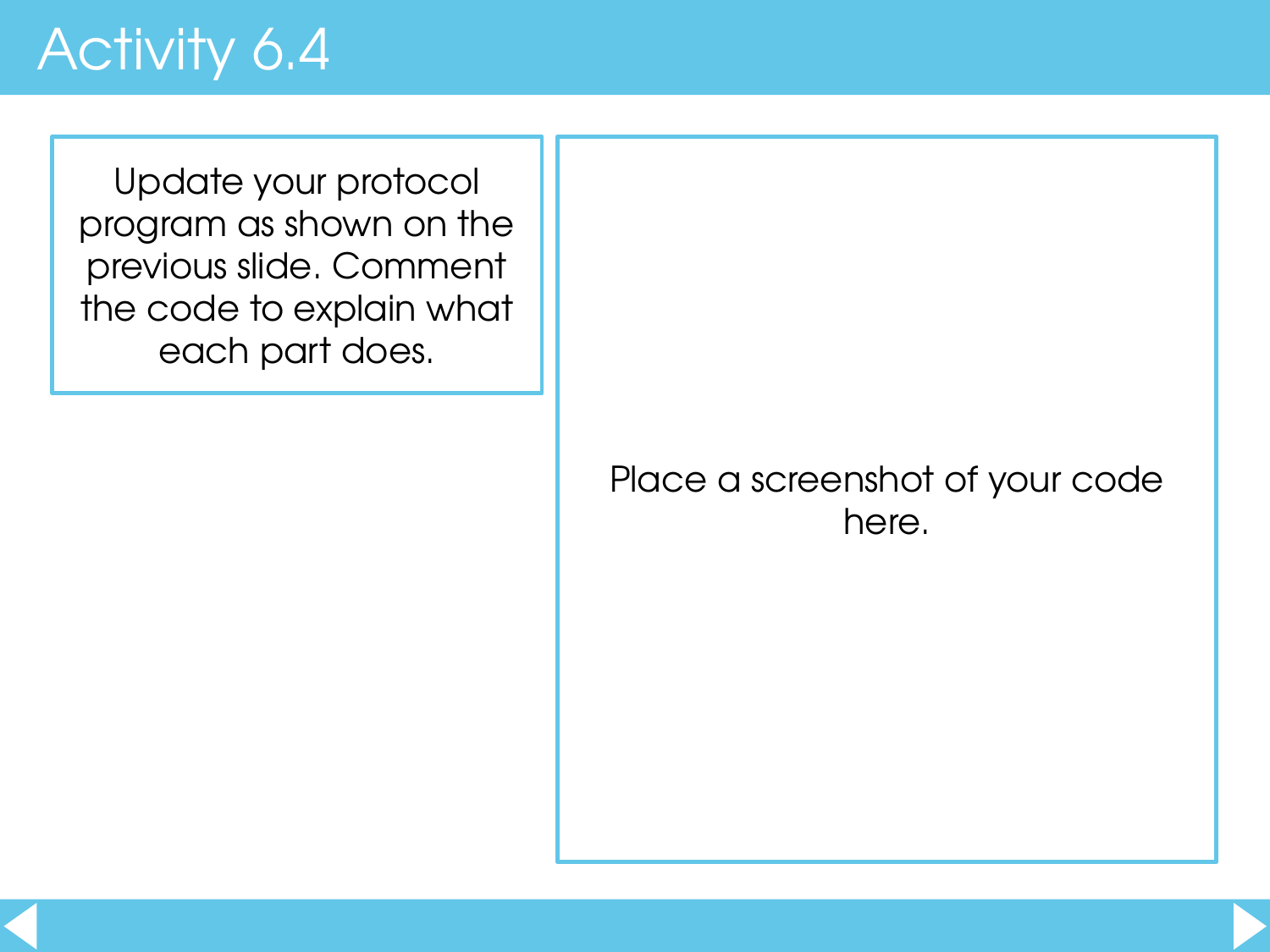

# Activity 6.4
Update your protocol program as shown on the previous slide. Comment the code to explain what each part does.
Place a screenshot of your code here.